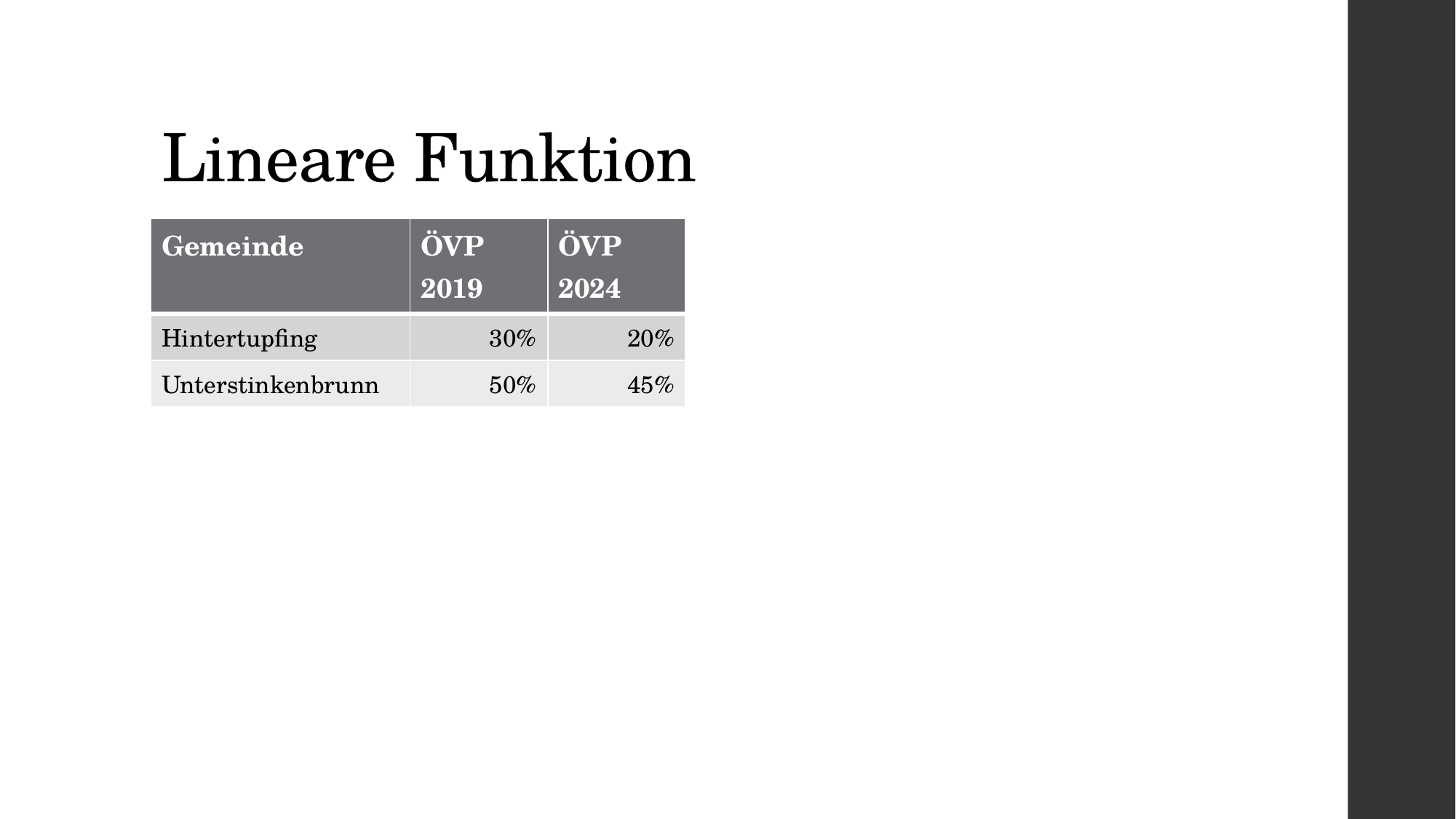

# Lineare Funktion
| Gemeinde | ÖVP 2019 | ÖVP 2024 |
| --- | --- | --- |
| Hintertupfing | 30% | 20% |
| Unterstinkenbrunn | 50% | 45% |